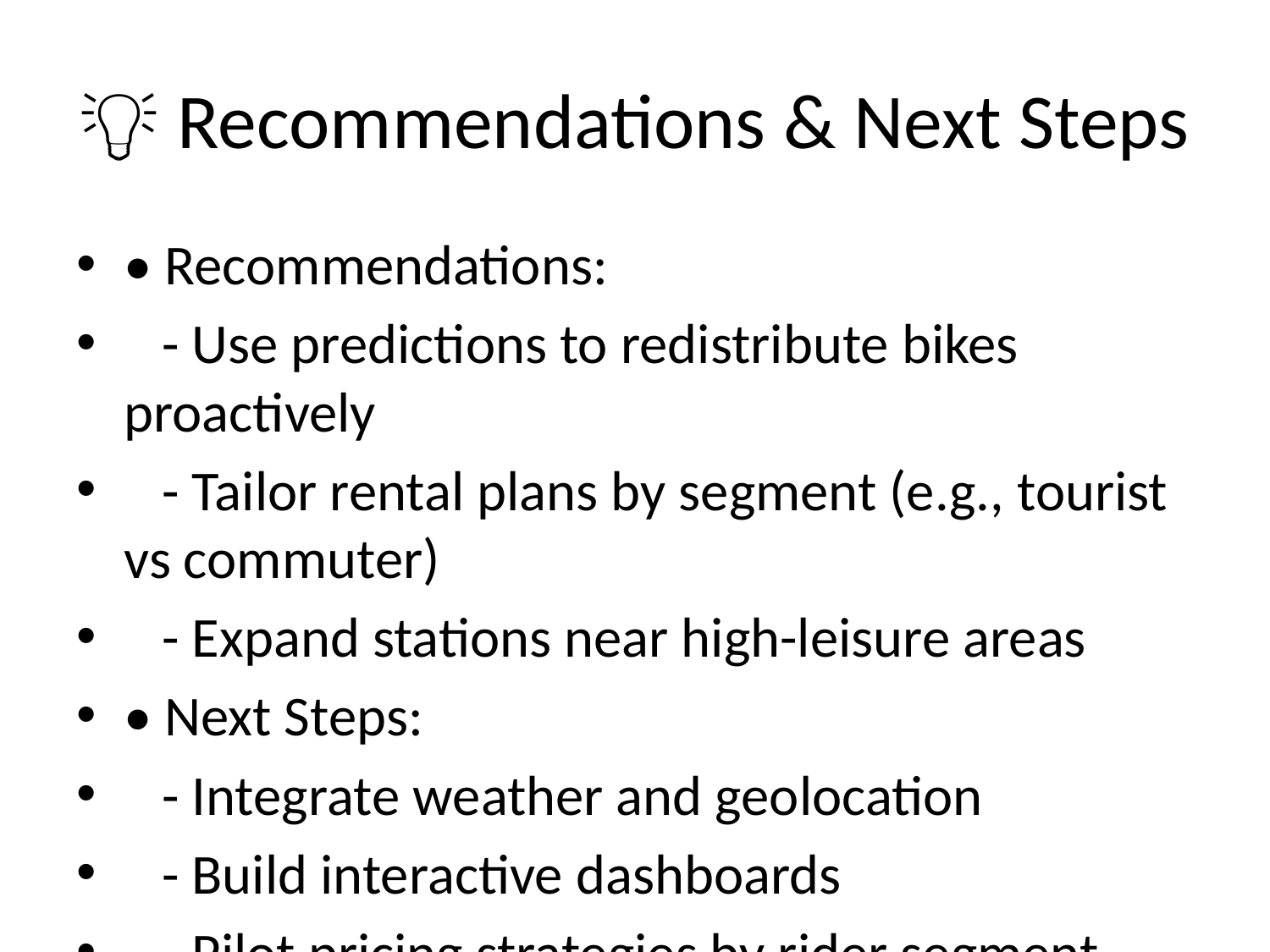

# 💡 Recommendations & Next Steps
• Recommendations:
   - Use predictions to redistribute bikes proactively
   - Tailor rental plans by segment (e.g., tourist vs commuter)
   - Expand stations near high-leisure areas
• Next Steps:
   - Integrate weather and geolocation
   - Build interactive dashboards
   - Pilot pricing strategies by rider segment